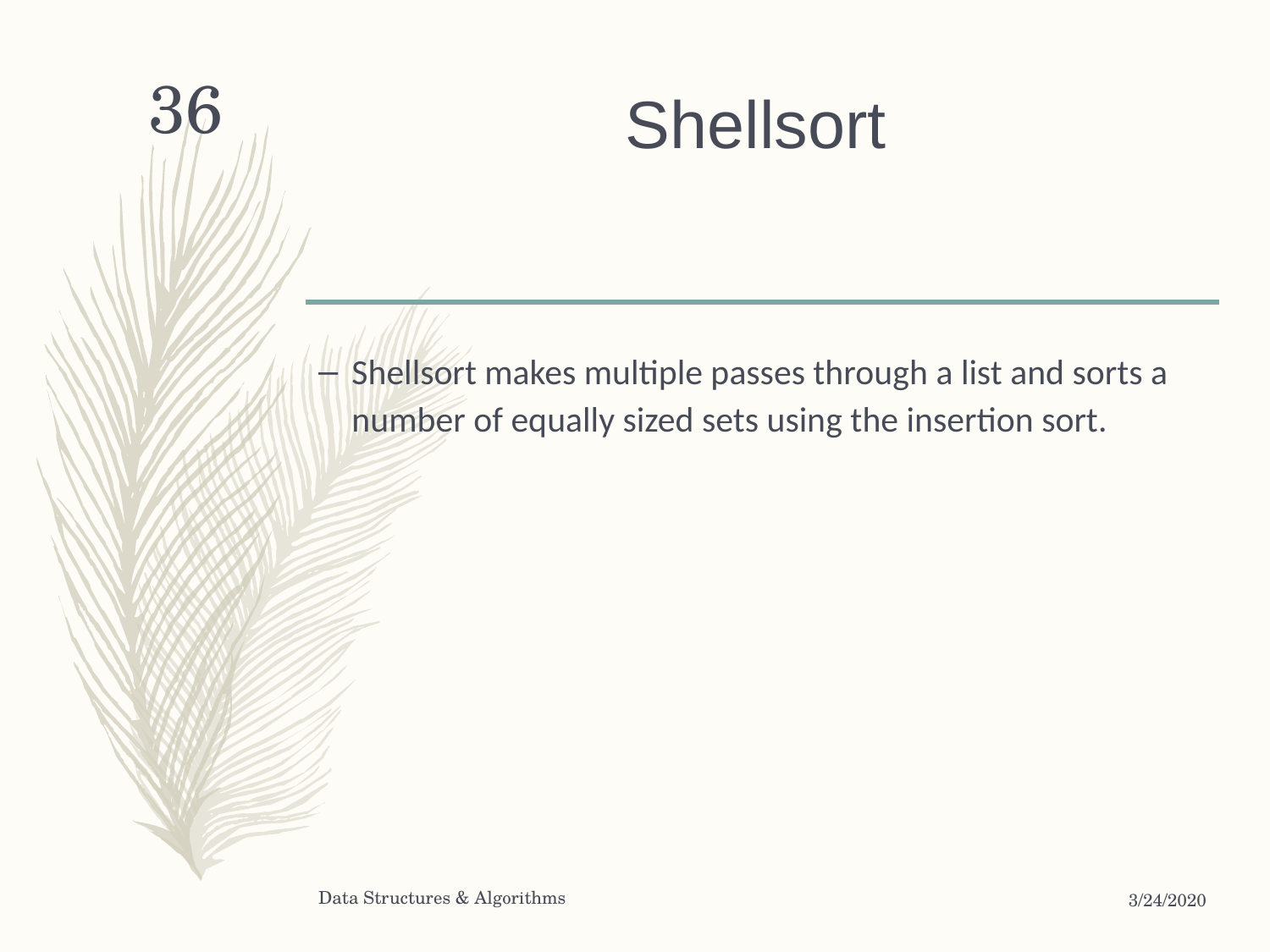

# Shellsort
36
Shellsort makes multiple passes through a list and sorts a number of equally sized sets using the insertion sort.

Data Structures & Algorithms
3/24/2020